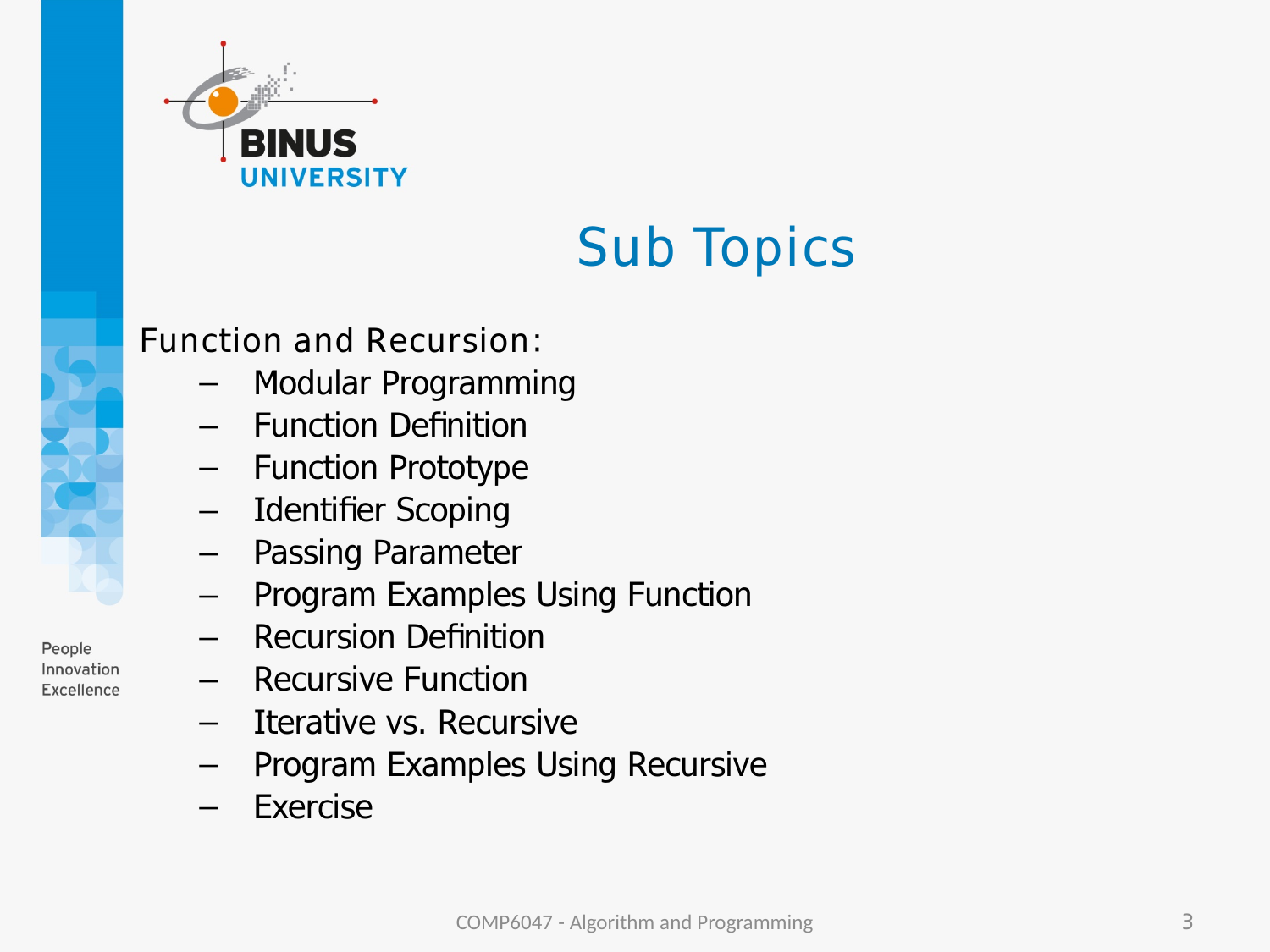

# Sub Topics
Function and Recursion:
Modular Programming
Function Definition
Function Prototype
Identifier Scoping
Passing Parameter
Program Examples Using Function
Recursion Definition
Recursive Function
Iterative vs. Recursive
Program Examples Using Recursive
Exercise
COMP6047 - Algorithm and Programming
3